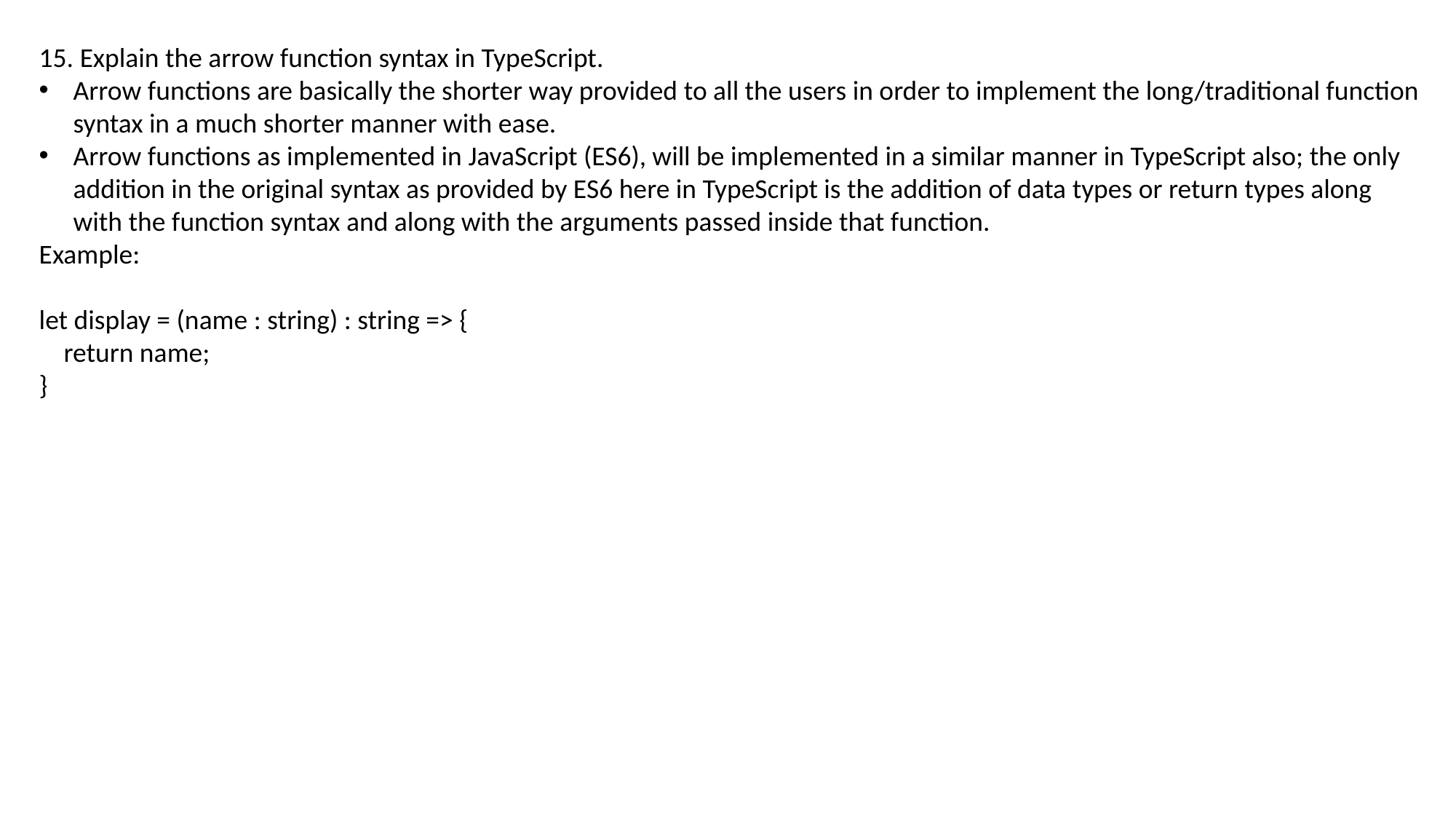

15. Explain the arrow function syntax in TypeScript.
Arrow functions are basically the shorter way provided to all the users in order to implement the long/traditional function syntax in a much shorter manner with ease.
Arrow functions as implemented in JavaScript (ES6), will be implemented in a similar manner in TypeScript also; the only addition in the original syntax as provided by ES6 here in TypeScript is the addition of data types or return types along with the function syntax and along with the arguments passed inside that function.
Example:

let display = (name : string) : string => {
    return name;
}